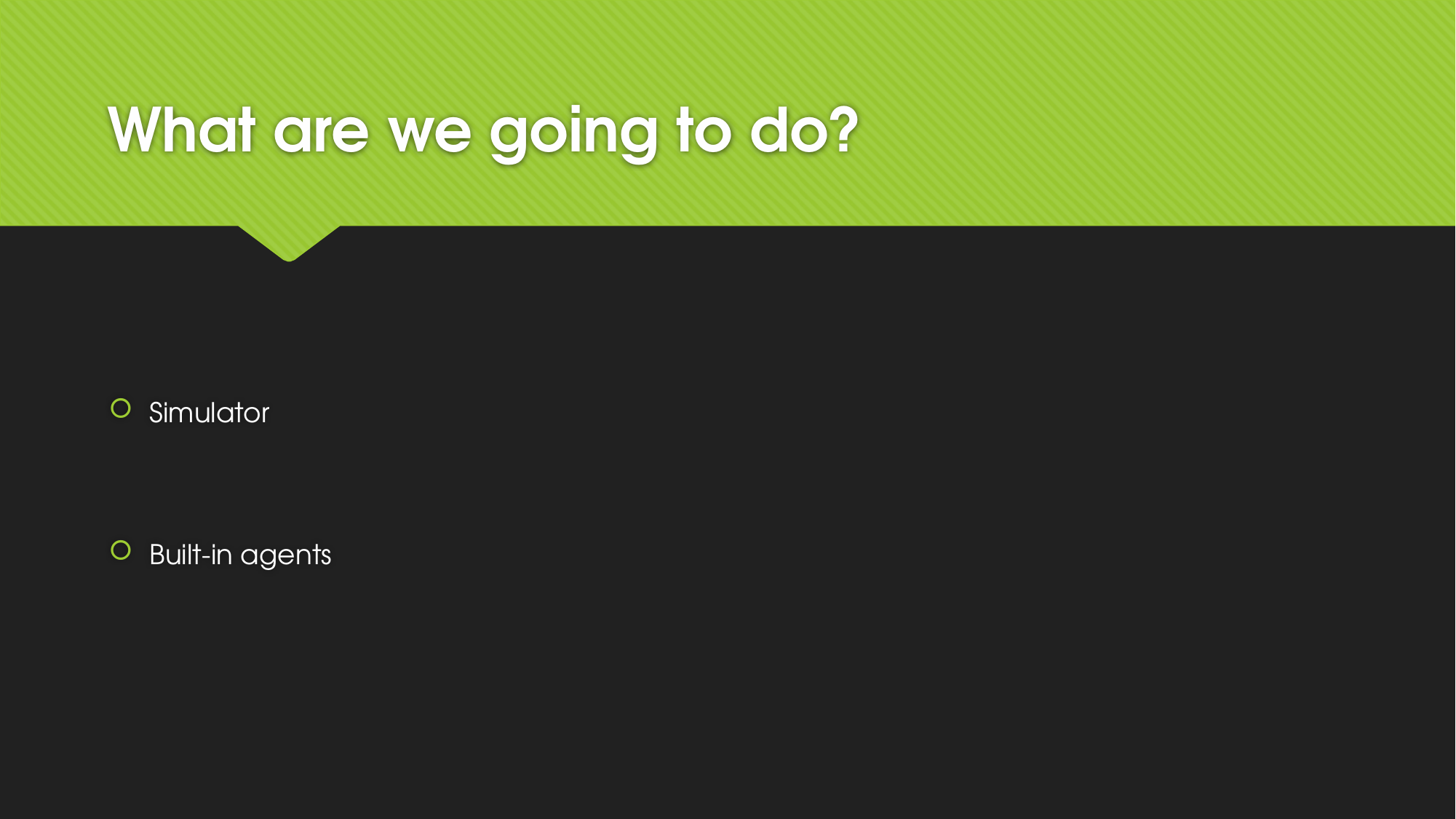

# What are we going to do?
Simulator

Built-in agents